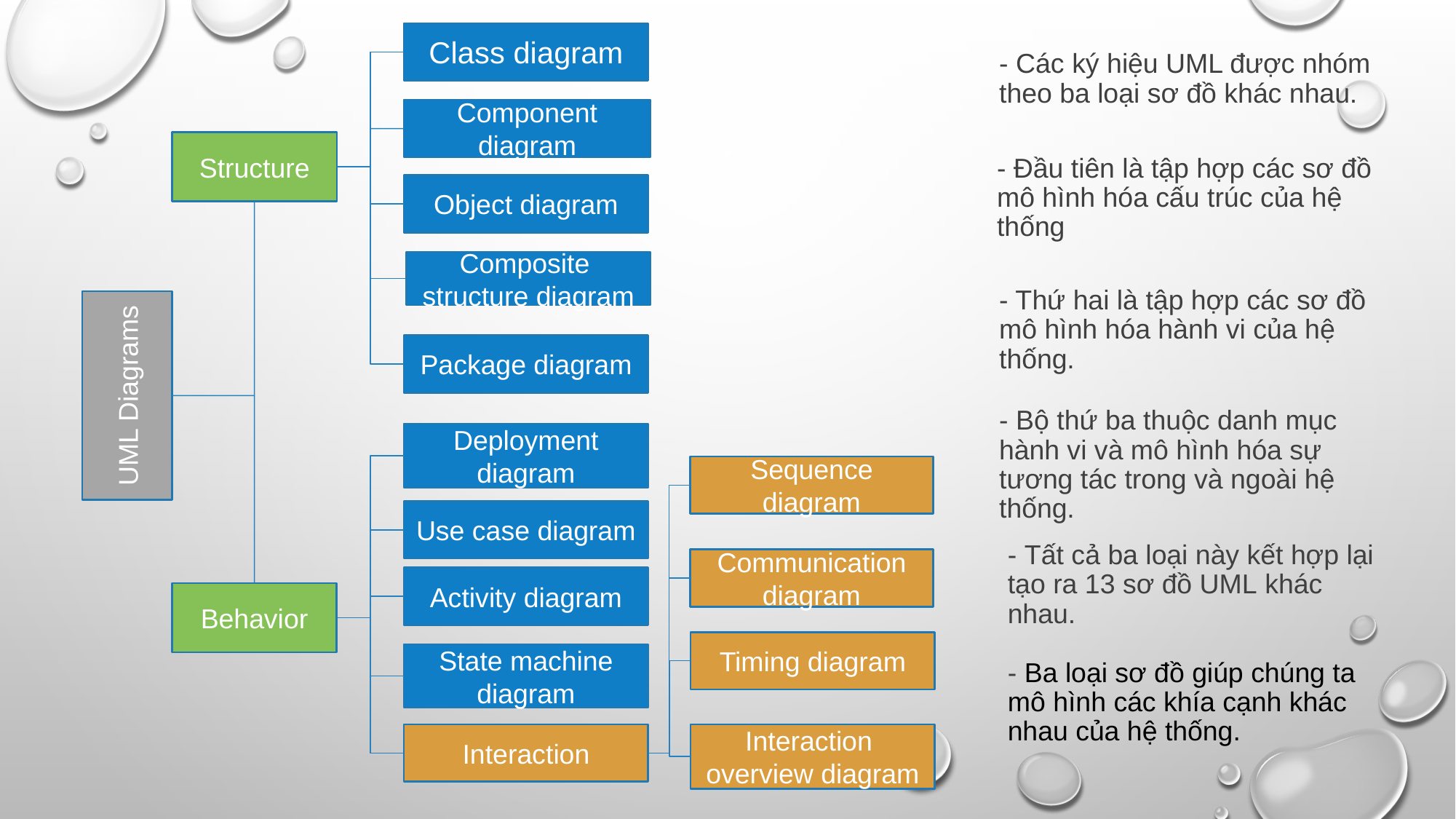

Class diagram
- Các ký hiệu UML được nhóm theo ba loại sơ đồ khác nhau.
Component diagram
Structure
- Đầu tiên là tập hợp các sơ đồ mô hình hóa cấu trúc của hệ thống
Object diagram
Composite
structure diagram
- Thứ hai là tập hợp các sơ đồ mô hình hóa hành vi của hệ thống.
Package diagram
UML Diagrams
- Bộ thứ ba thuộc danh mục hành vi và mô hình hóa sự tương tác trong và ngoài hệ thống.
Deployment diagram
Sequence diagram
Use case diagram
Communication diagram
# - Tất cả ba loại này kết hợp lại tạo ra 13 sơ đồ UML khác nhau. - Ba loại sơ đồ giúp chúng ta mô hình các khía cạnh khác nhau của hệ thống.
Activity diagram
Behavior
Timing diagram
State machine diagram
Interaction
overview diagram
Interaction